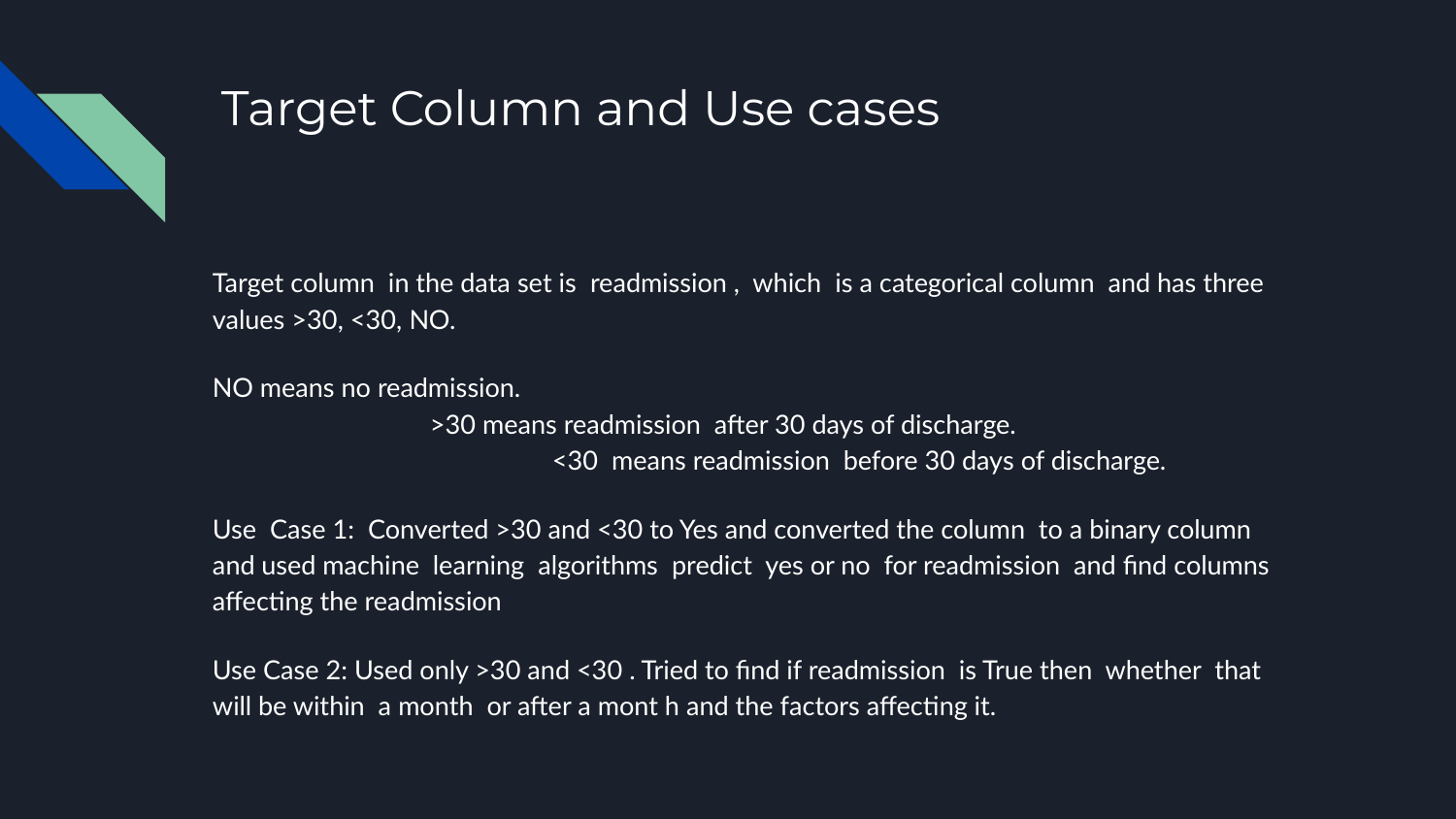

# Target Column and Use cases
Target column  in the data set is  readmission ,  which  is a categorical column  and has three values >30, <30, NO.
NO means no readmission.                                                                                                                                                    >30 means readmission  after 30 days of discharge.                                                                                             <30  means readmission  before 30 days of discharge.
Use  Case 1:  Converted >30 and <30 to Yes and converted the column  to a binary column  and used machine  learning  algorithms  predict  yes or no  for readmission  and find columns  affecting the readmission
Use Case 2: Used only >30 and <30 . Tried to find if readmission  is True then  whether  that will be within  a month  or after a mont h and the factors affecting it.